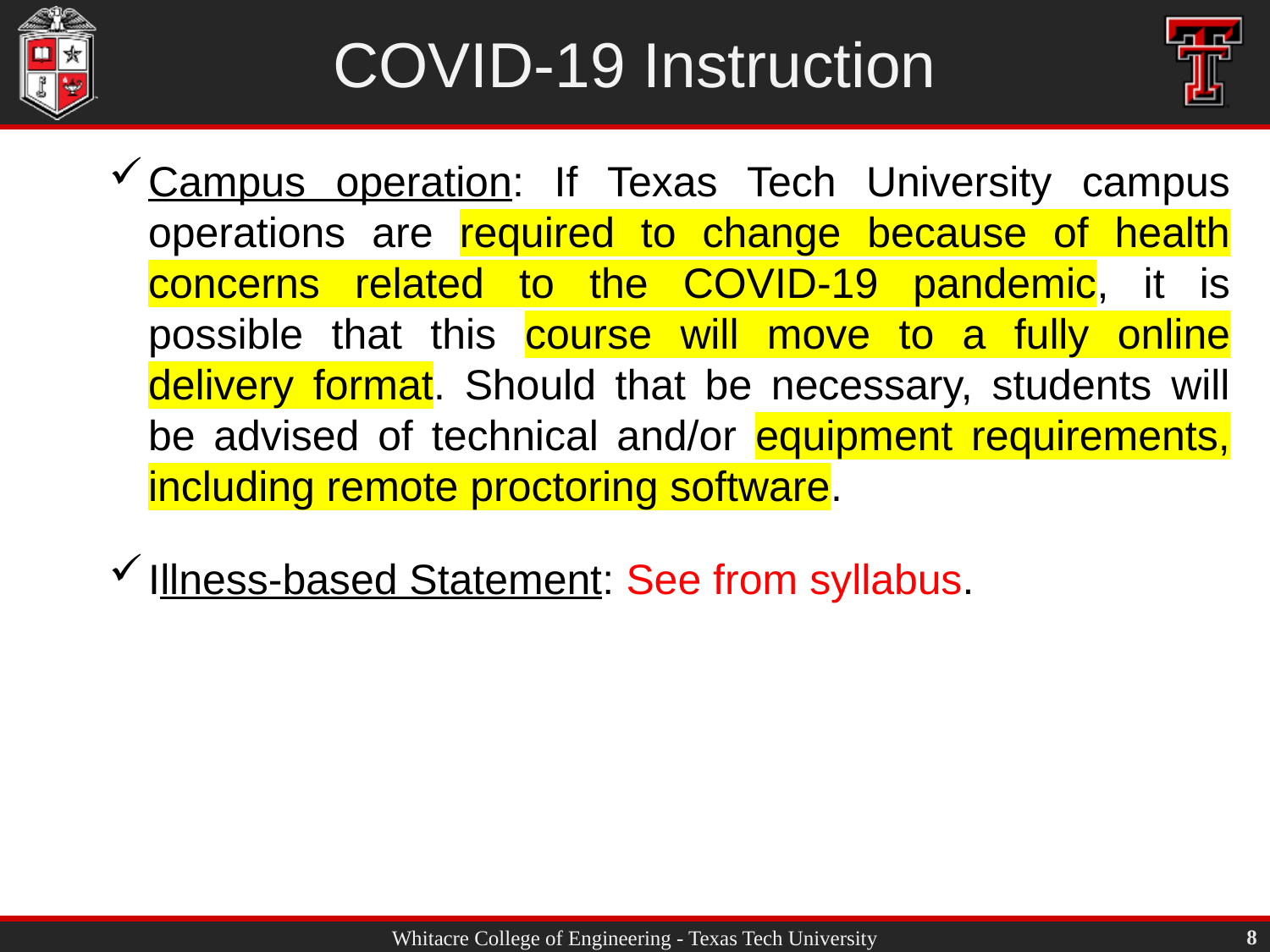

# COVID-19 Instruction
Campus operation: If Texas Tech University campus operations are required to change because of health concerns related to the COVID-19 pandemic, it is possible that this course will move to a fully online delivery format. Should that be necessary, students will be advised of technical and/or equipment requirements, including remote proctoring software.

Illness-based Statement: See from syllabus.

8